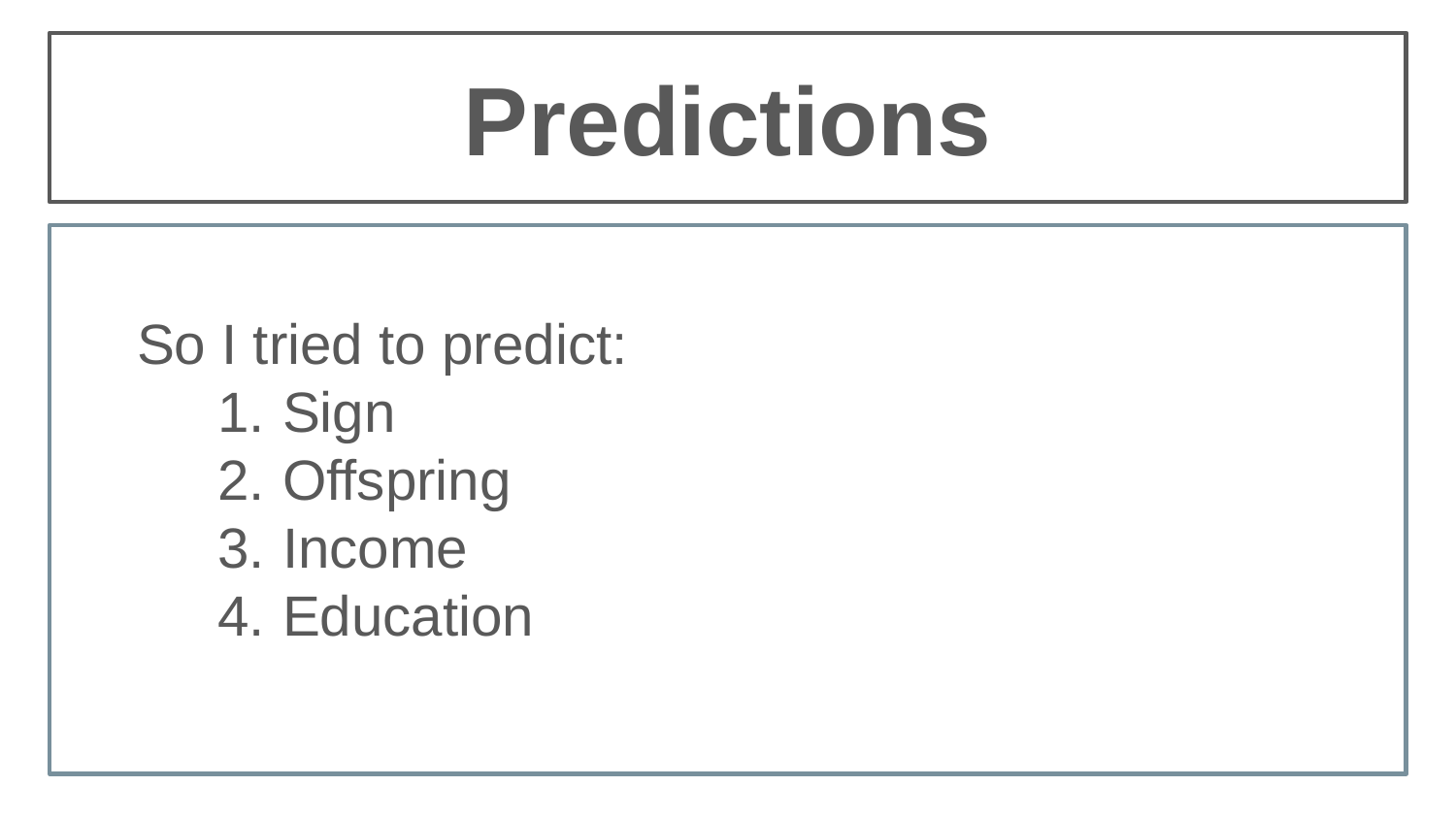

# Predictions

So I tried to predict:
Sign
Offspring
Income
Education